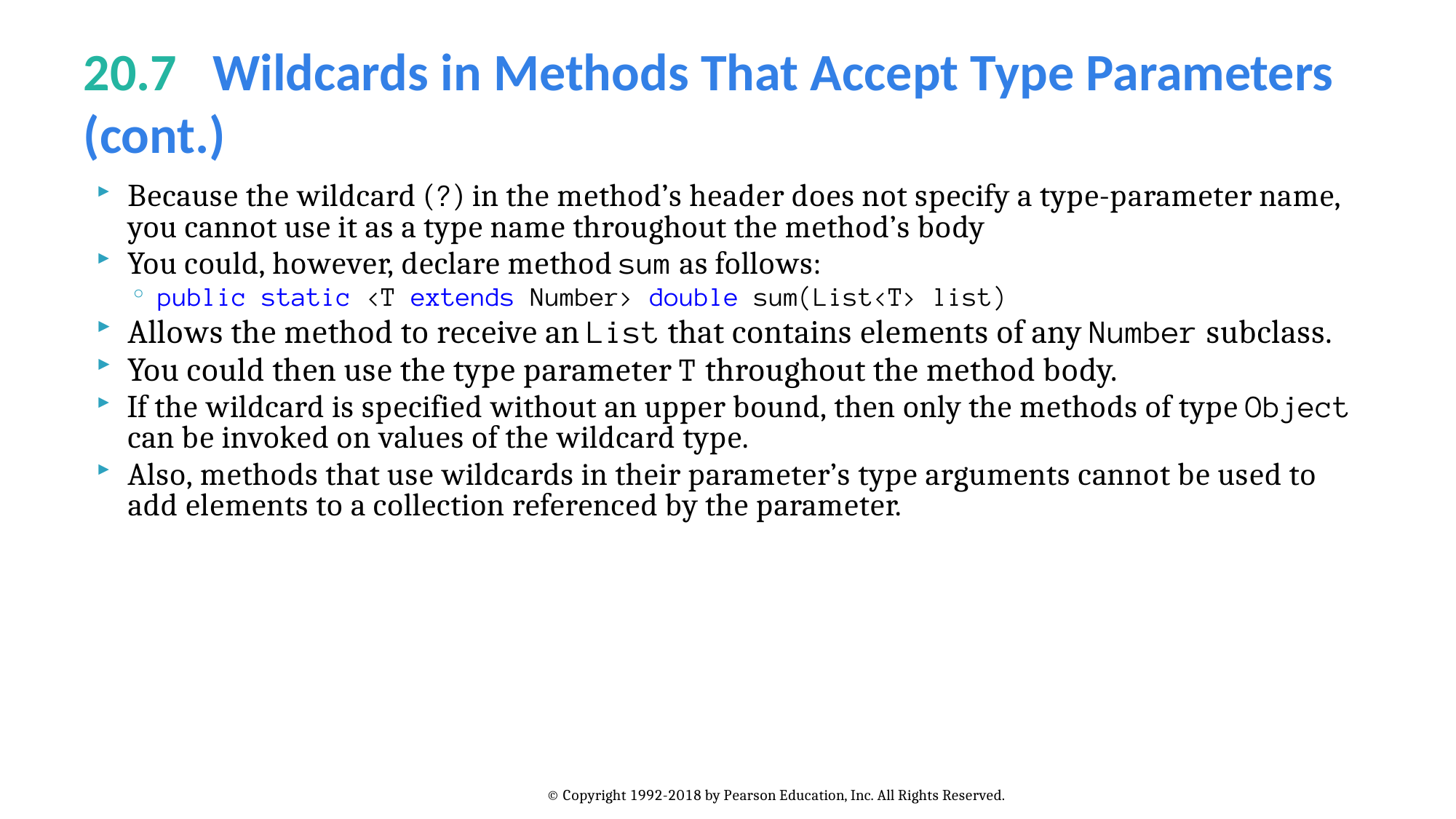

# 20.7   Wildcards in Methods That Accept Type Parameters (cont.)
Because the wildcard (?) in the method’s header does not specify a type-parameter name, you cannot use it as a type name throughout the method’s body
You could, however, declare method sum as follows:
public static <T extends Number> double sum(List<T> list)
Allows the method to receive an List that contains elements of any Number subclass.
You could then use the type parameter T throughout the method body.
If the wildcard is specified without an upper bound, then only the methods of type Object can be invoked on values of the wildcard type.
Also, methods that use wildcards in their parameter’s type arguments cannot be used to add elements to a collection referenced by the parameter.
© Copyright 1992-2018 by Pearson Education, Inc. All Rights Reserved.